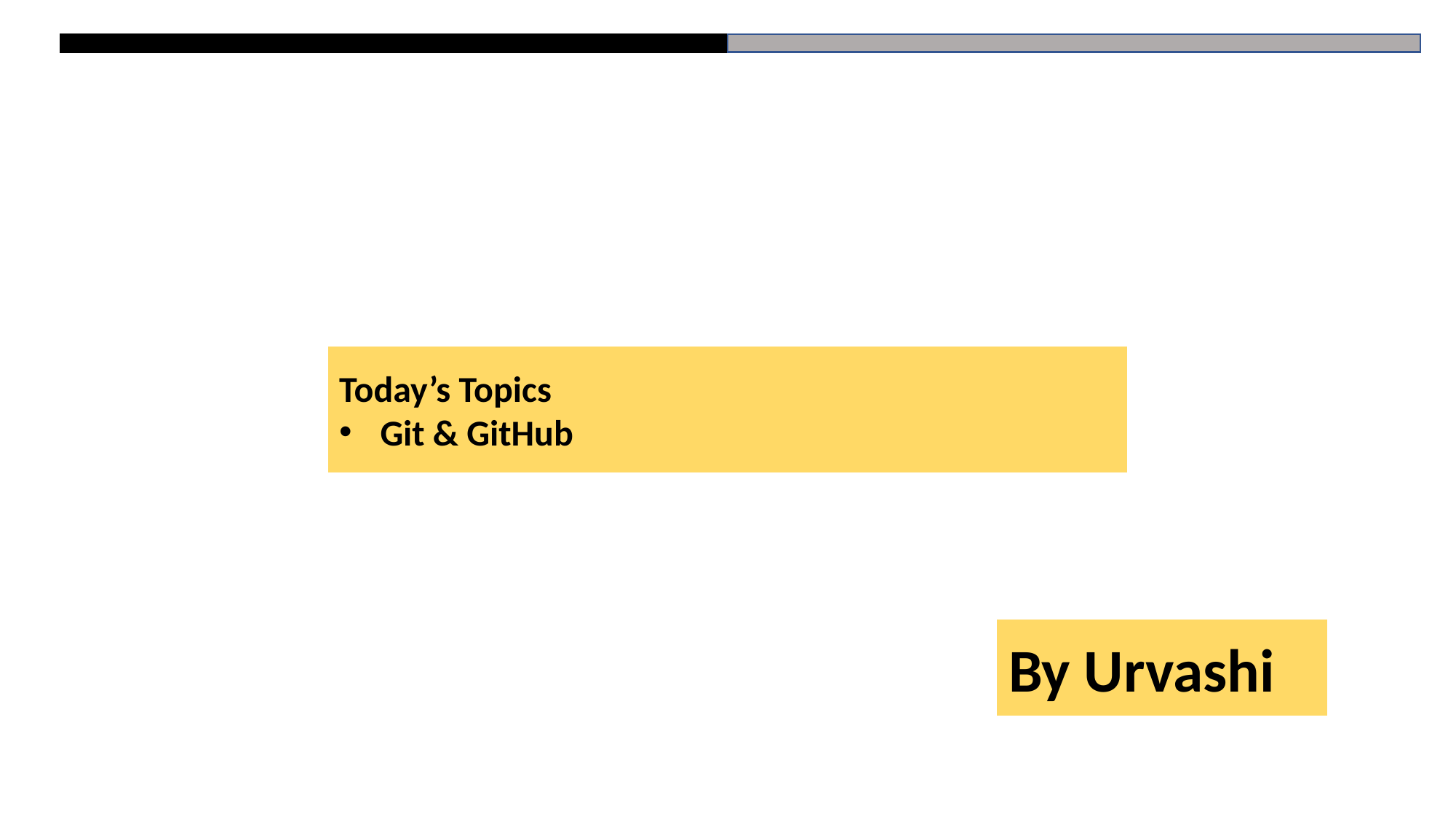

# HTML

Today’s Topics
Git & GitHub

By Urvashi